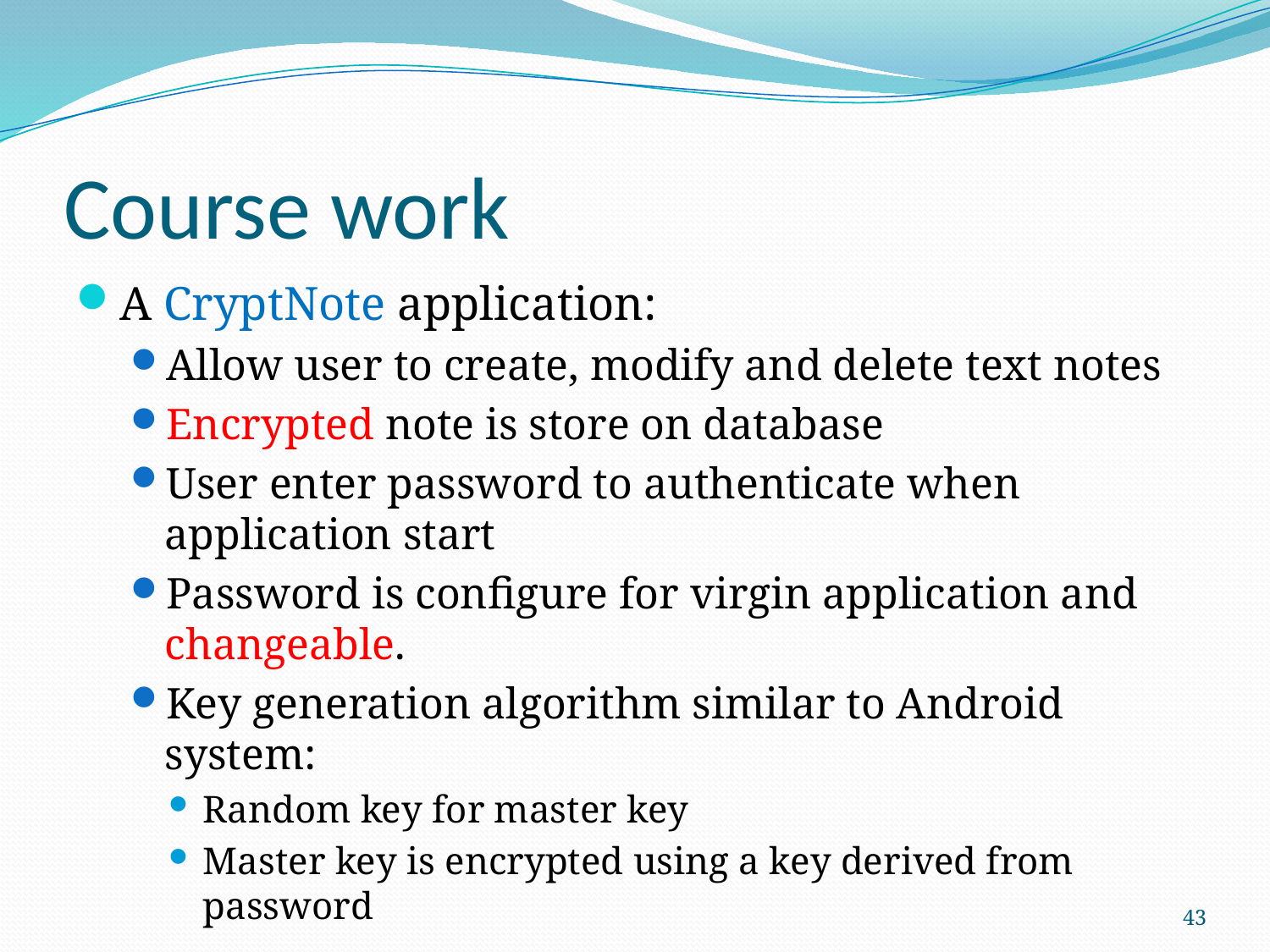

# Course work
A CryptNote application:
Allow user to create, modify and delete text notes
Encrypted note is store on database
User enter password to authenticate when application start
Password is configure for virgin application and changeable.
Key generation algorithm similar to Android system:
Random key for master key
Master key is encrypted using a key derived from password
43